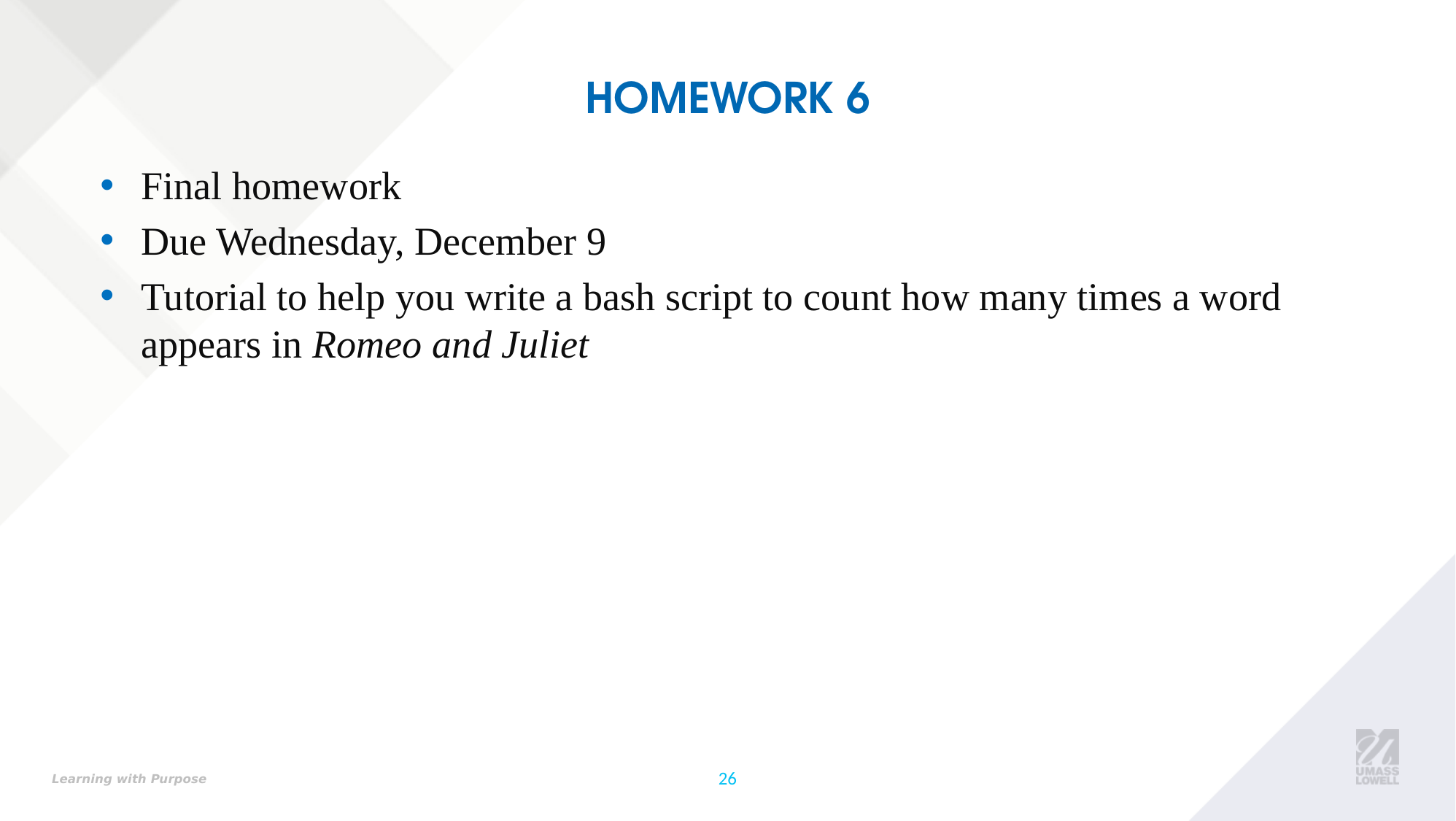

# Homework 6
Final homework
Due Wednesday, December 9
Tutorial to help you write a bash script to count how many times a word appears in Romeo and Juliet
26